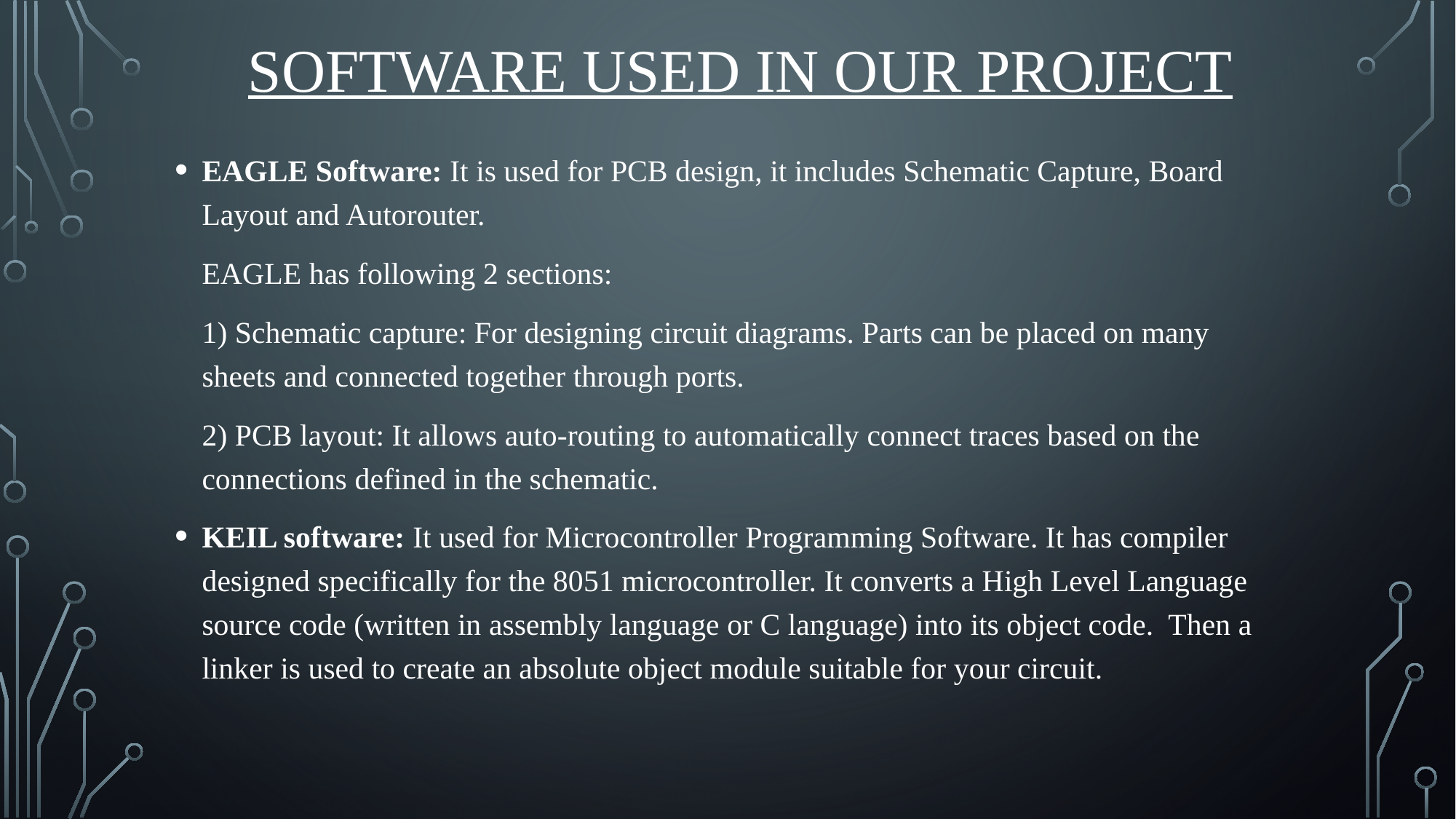

# Software used in our Project
EAGLE Software: It is used for PCB design, it includes Schematic Capture, Board Layout and Autorouter.
	EAGLE has following 2 sections:
	1) Schematic capture: For designing circuit diagrams. Parts can be placed on many sheets and connected together through ports.
	2) PCB layout: It allows auto-routing to automatically connect traces based on the connections defined in the schematic.
KEIL software: It used for Microcontroller Programming Software. It has compiler designed specifically for the 8051 microcontroller. It converts a High Level Language source code (written in assembly language or C language) into its object code.  Then a linker is used to create an absolute object module suitable for your circuit.